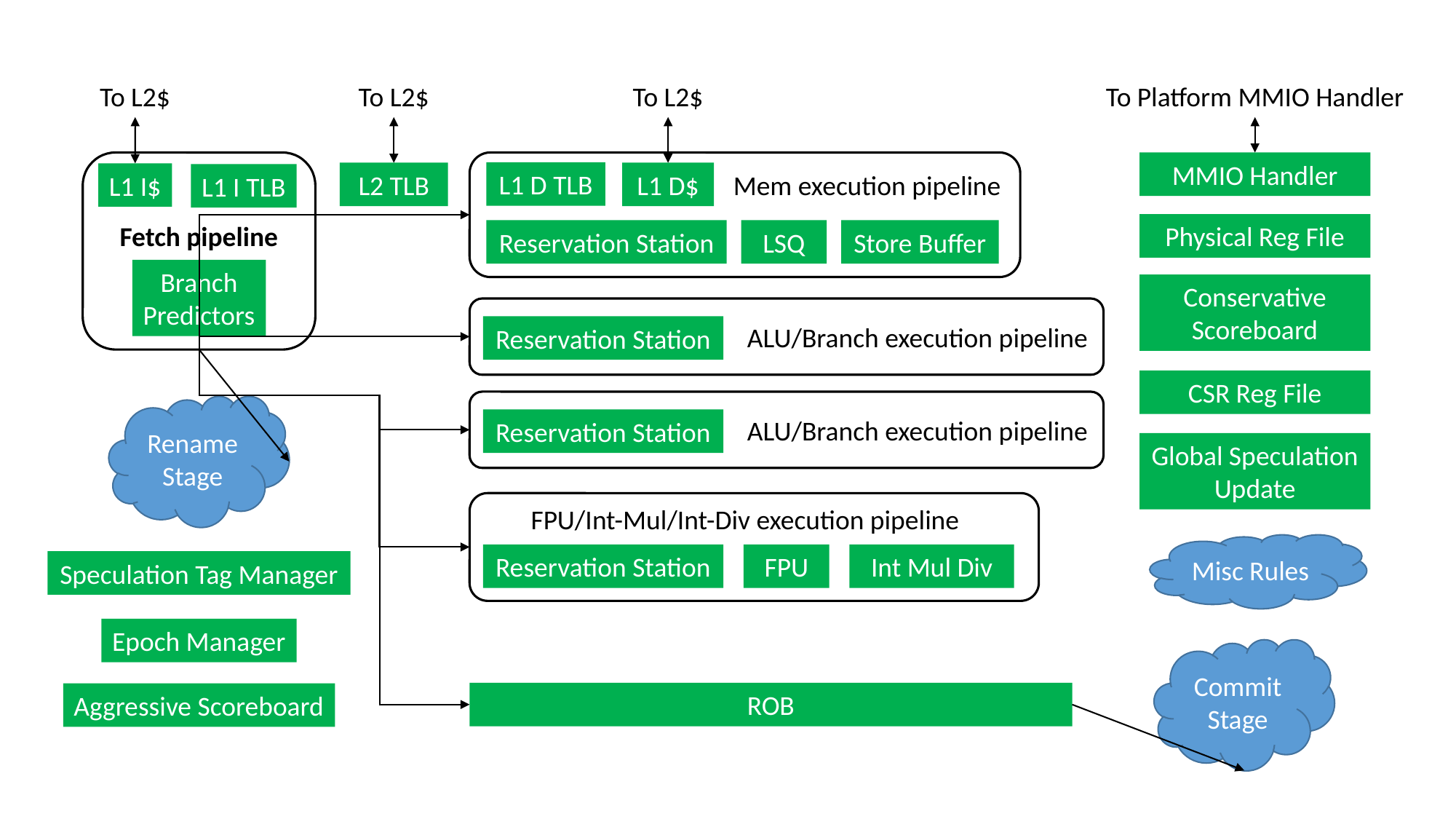

To L2$
To L2$
To L2$
To Platform MMIO Handler

L1 D TLB
L1 D$
Mem execution pipeline
Reservation Station
LSQ
Store Buffer
MMIO Handler
L2 TLB
L1 I$
L1 I TLB
Fetch pipeline
Physical Reg File
Branch
Predictors
Conservative
Scoreboard

ALU/Branch execution pipeline
Reservation Station
CSR Reg File

ALU/Branch execution pipeline
Reservation Station
Rename
Stage
Global Speculation Update

FPU/Int-Mul/Int-Div execution pipeline
Reservation Station
FPU
Int Mul Div
Misc Rules
Speculation Tag Manager
Epoch Manager
Commit
Stage
ROB
Aggressive Scoreboard